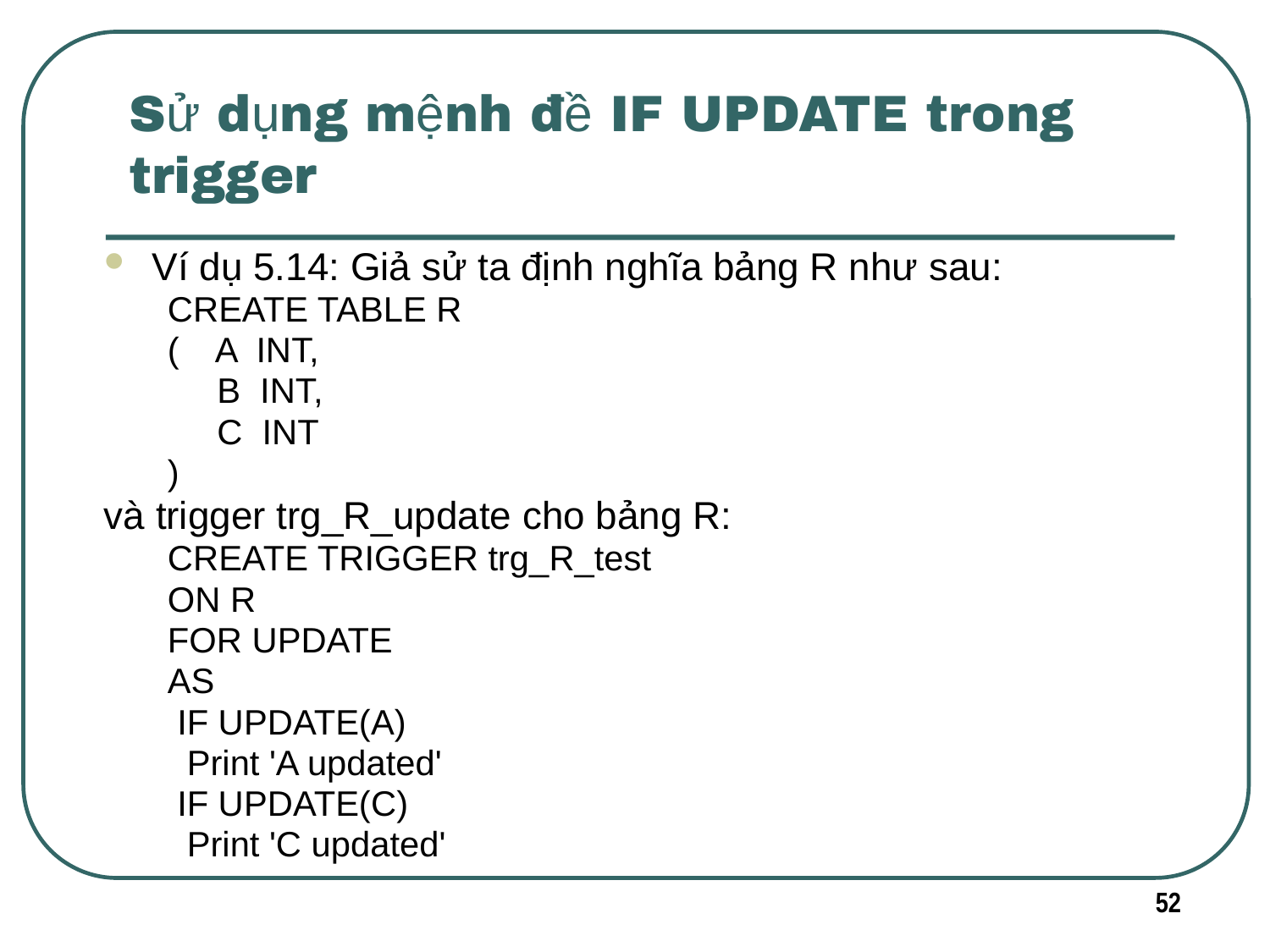

Sử dụng mệnh đề IF UPDATE trong trigger
Ví dụ 5.14: Giả sử ta định nghĩa bảng R như sau:
CREATE TABLE R
( 	 A  INT,
 	 B  INT,
 	 C  INT
)
và trigger trg_R_update cho bảng R:
CREATE TRIGGER trg_R_test
ON R
FOR UPDATE
AS
 IF UPDATE(A)
  Print 'A updated'
 IF UPDATE(C)
  Print 'C updated'